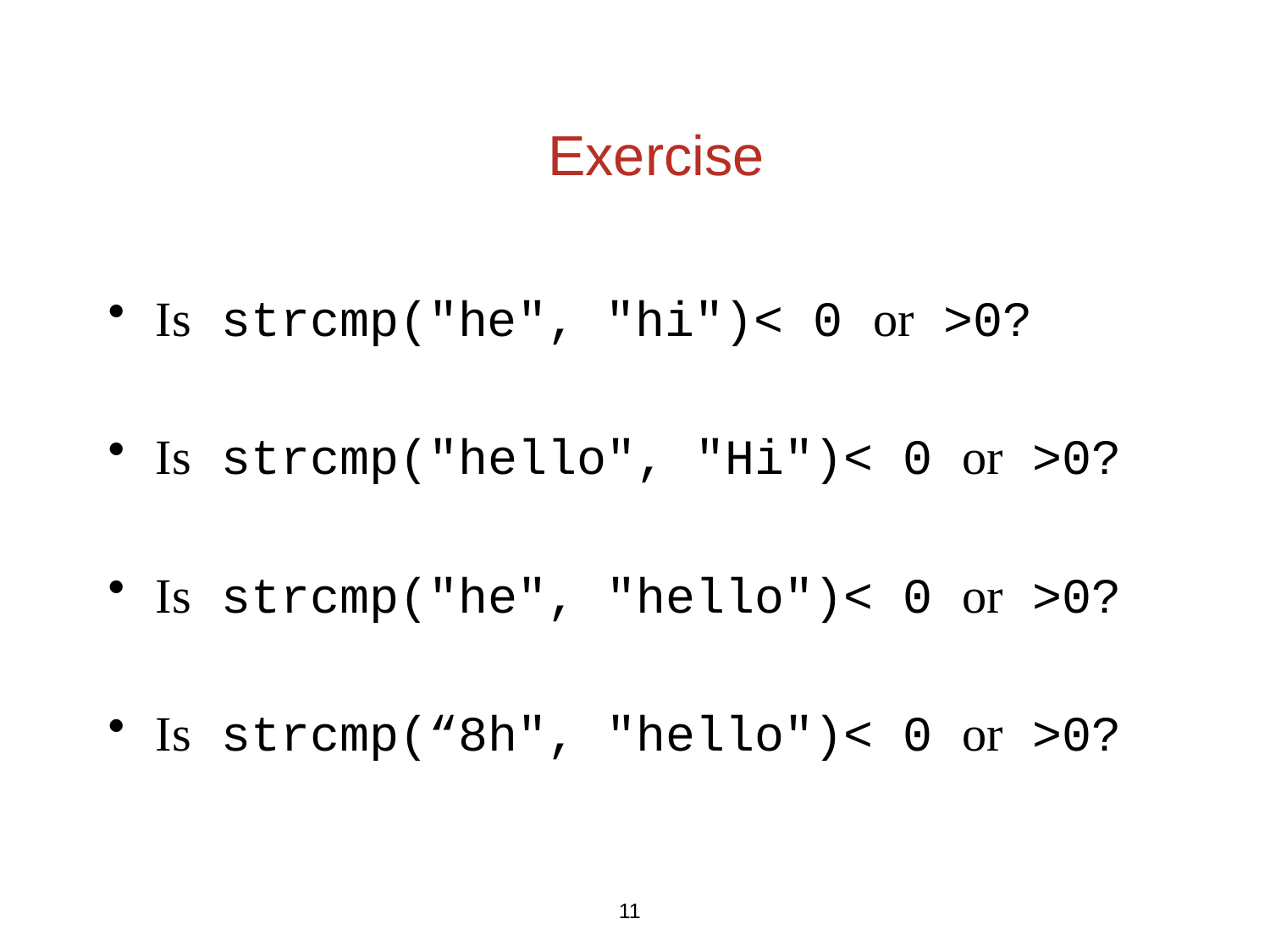

# Exercise

Is strcmp("he", "hi")< 0 or >0?

Is strcmp("hello", "Hi")< 0 or >0?

Is strcmp("he", "hello")< 0 or >0?

Is strcmp(“8h", "hello")< 0 or >0?

11